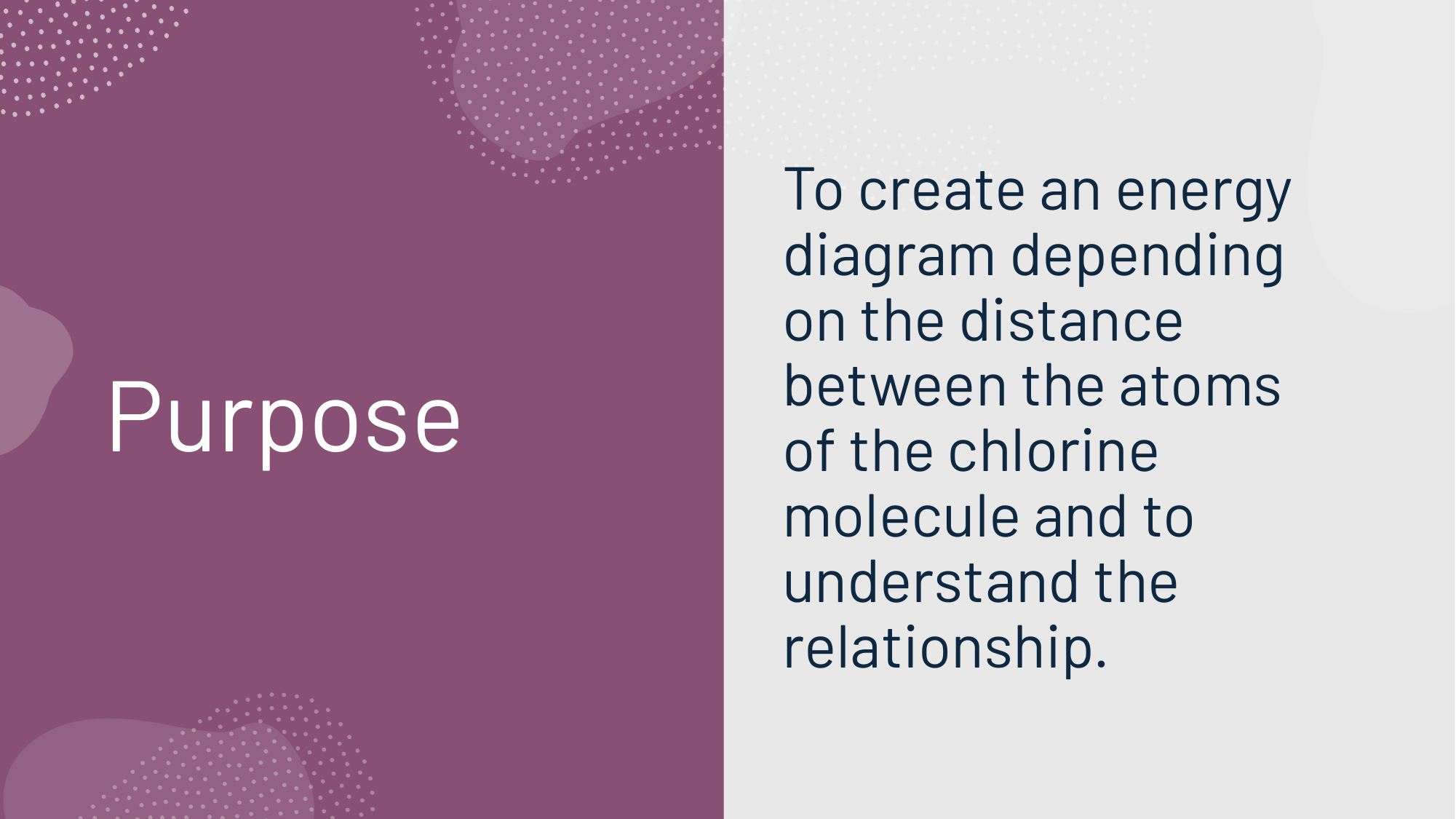

To create an energy diagram depending on the distance between the atoms of the chlorine molecule and to understand the relationship.
# Purpose

2